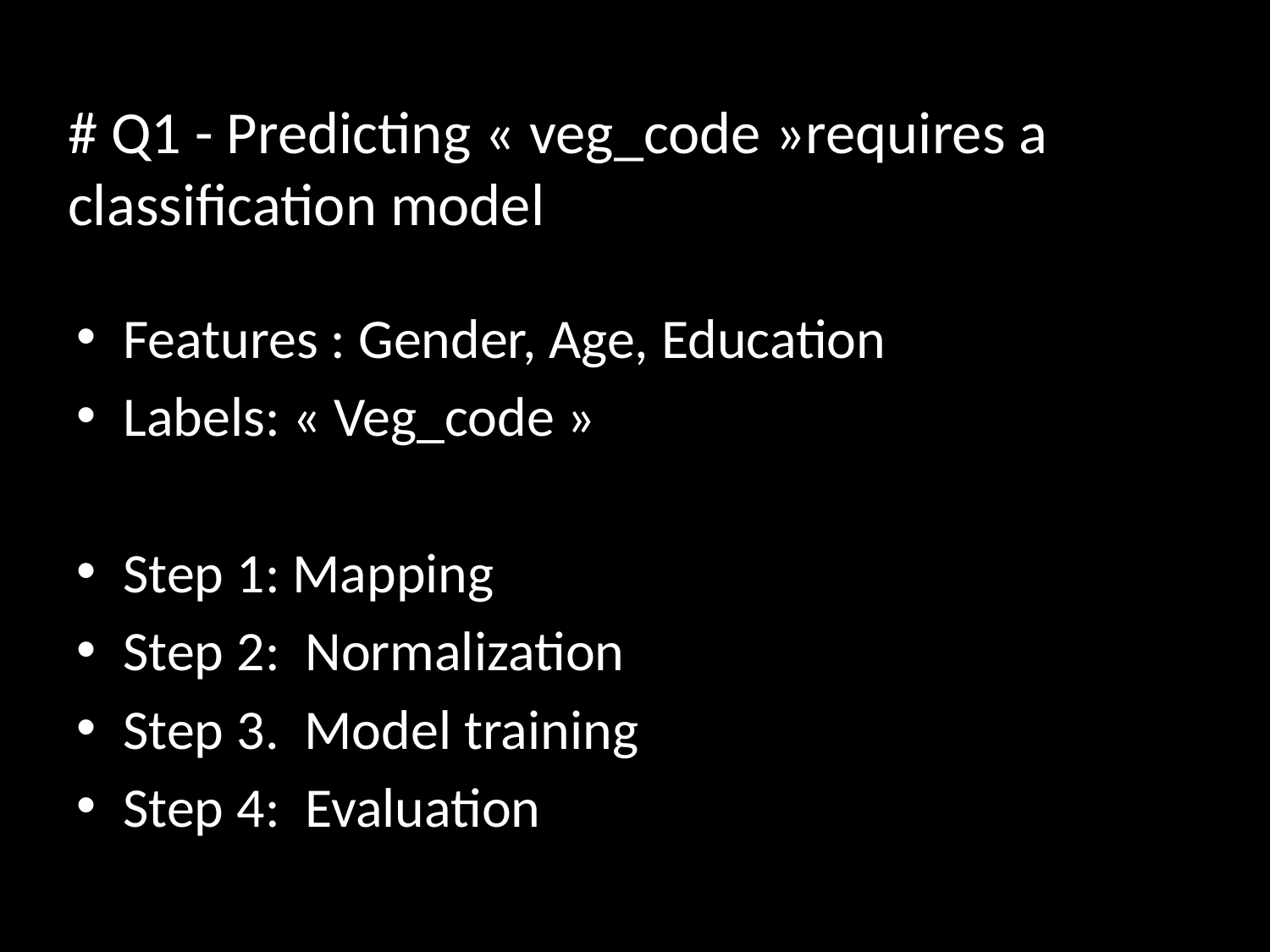

# # Q1 - Predicting « veg_code »requires a classification model
Features : Gender, Age, Education
Labels: « Veg_code »

Step 1: Mapping
Step 2:  Normalization
Step 3.  Model training
Step 4:  Evaluation